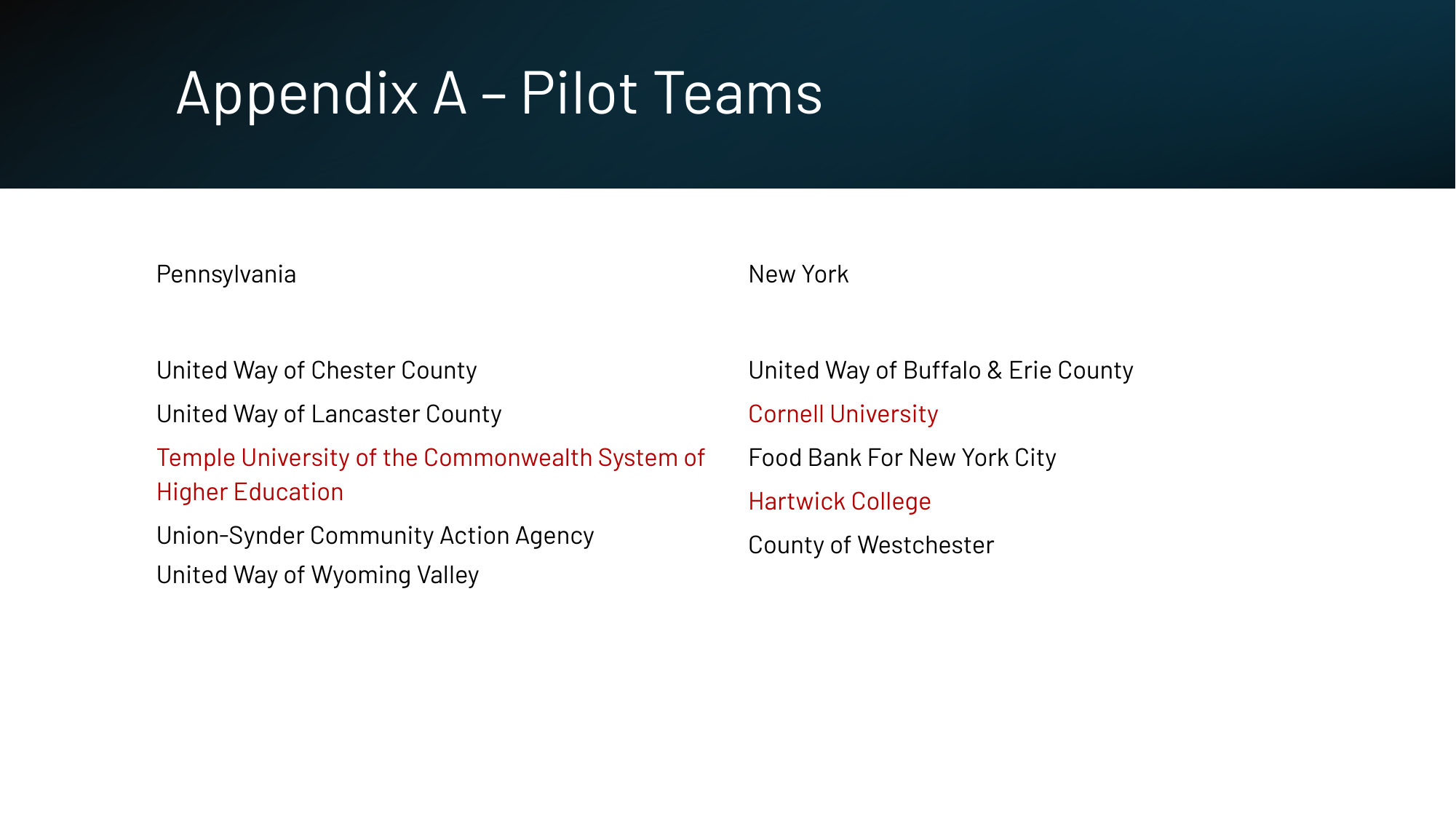

# Appendix A – Pilot Teams
Pennsylvania
New York
United Way of Chester County
United Way of Lancaster County
Temple University of the Commonwealth System of Higher Education
Union-Synder Community Action Agency
United Way of Wyoming Valley
United Way of Buffalo & Erie County
Cornell University
Food Bank For New York City
Hartwick College
County of Westchester